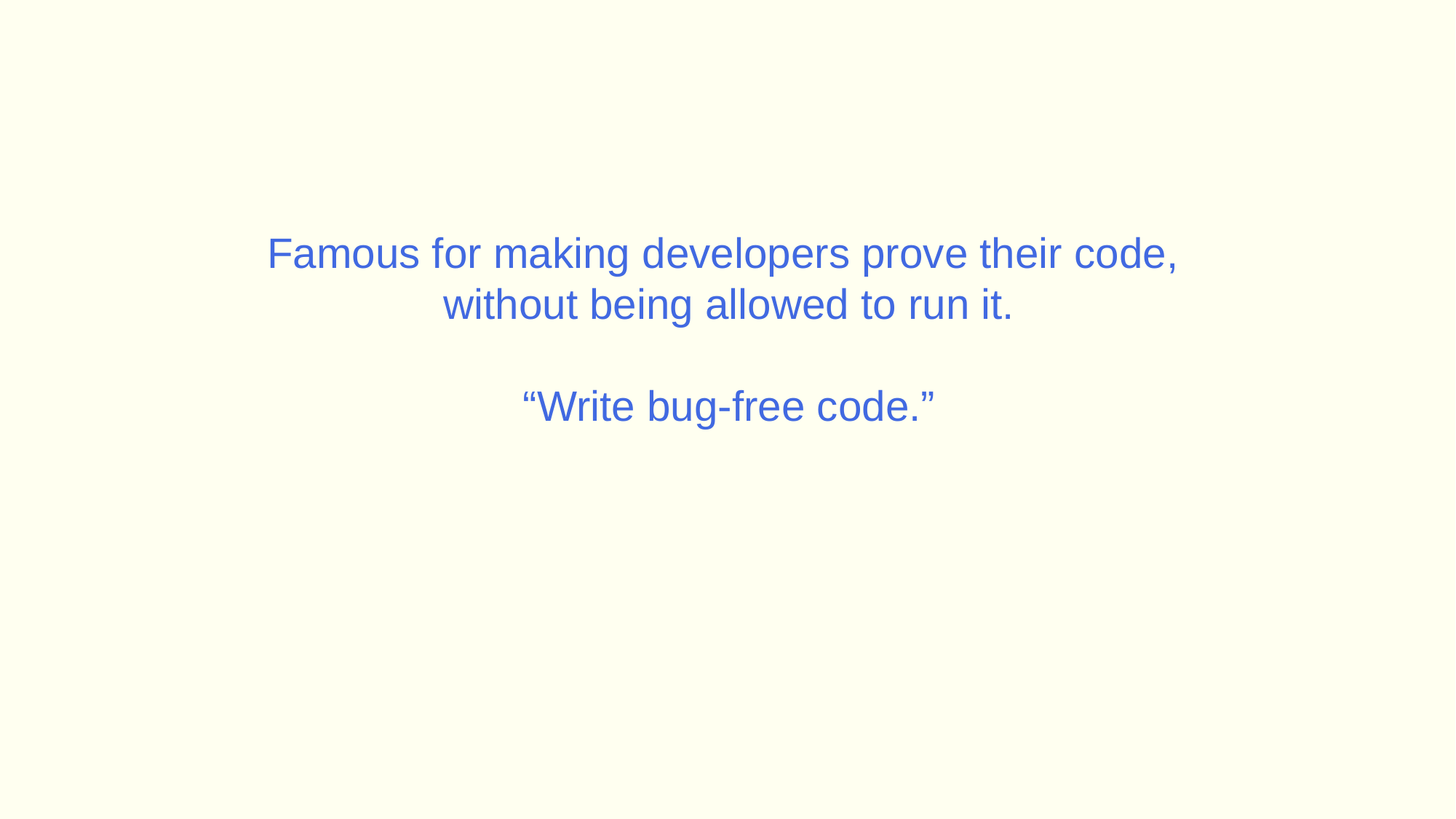

Famous for making developers prove their code,
without being allowed to run it.

“Write bug-free code.”